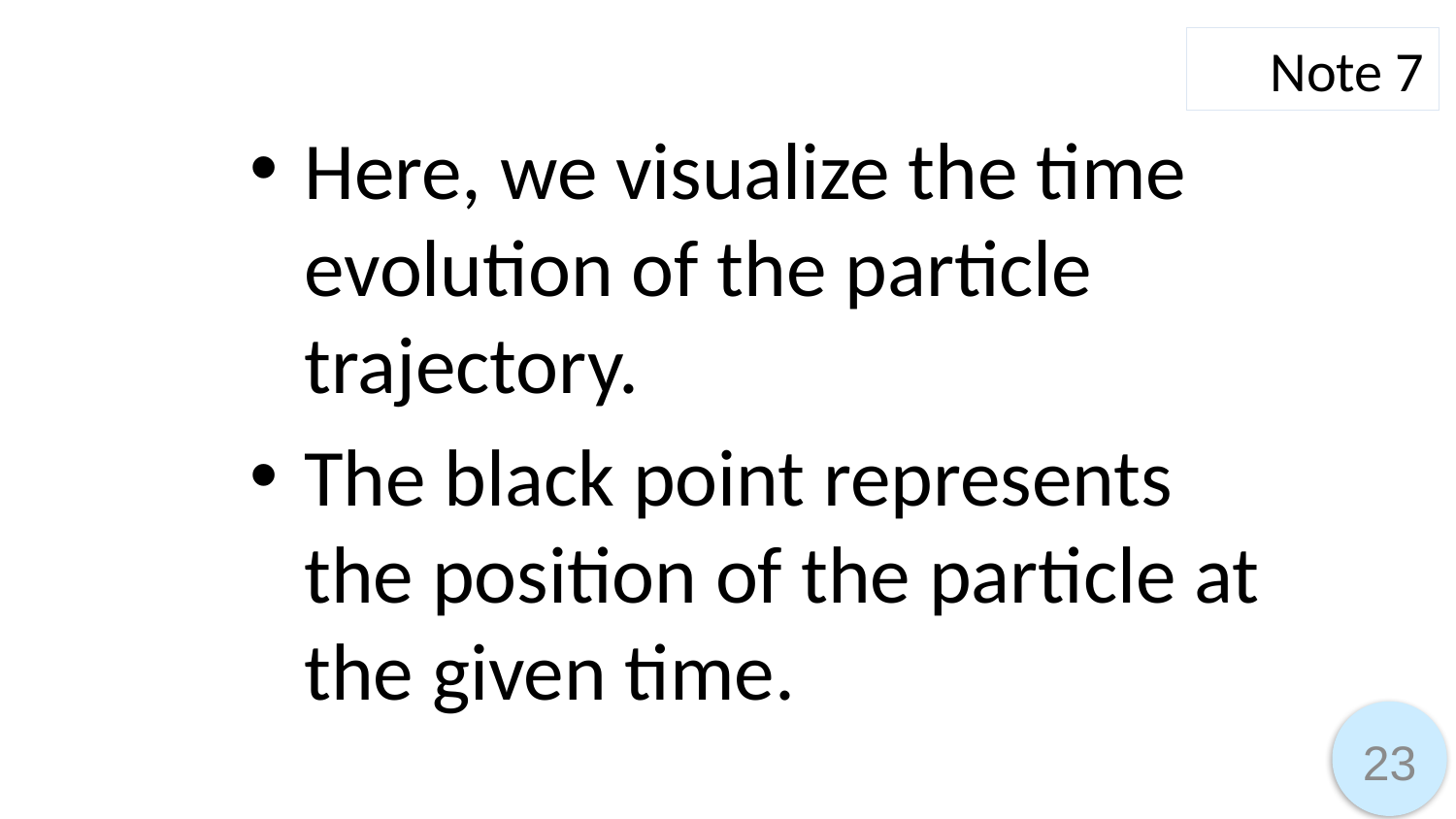

Note 7
Here, we visualize the time evolution of the particle trajectory.
The black point represents the position of the particle at the given time.
23